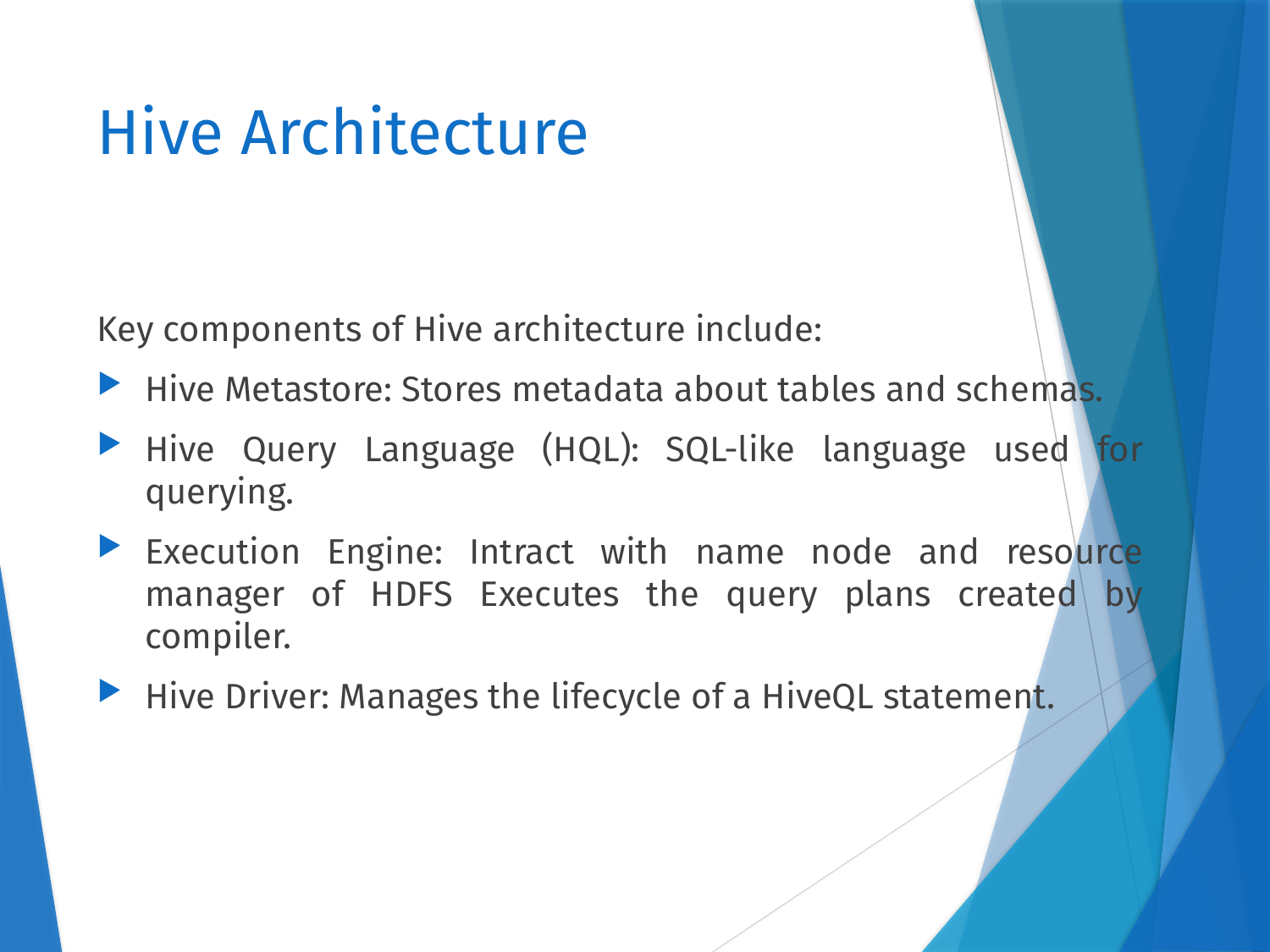

# Hive Architecture
Key components of Hive architecture include:
Hive Metastore: Stores metadata about tables and schemas.
Hive Query Language (HQL): SQL-like language used for querying.
Execution Engine: Intract with name node and resource manager of HDFS Executes the query plans created by compiler.
Hive Driver: Manages the lifecycle of a HiveQL statement.